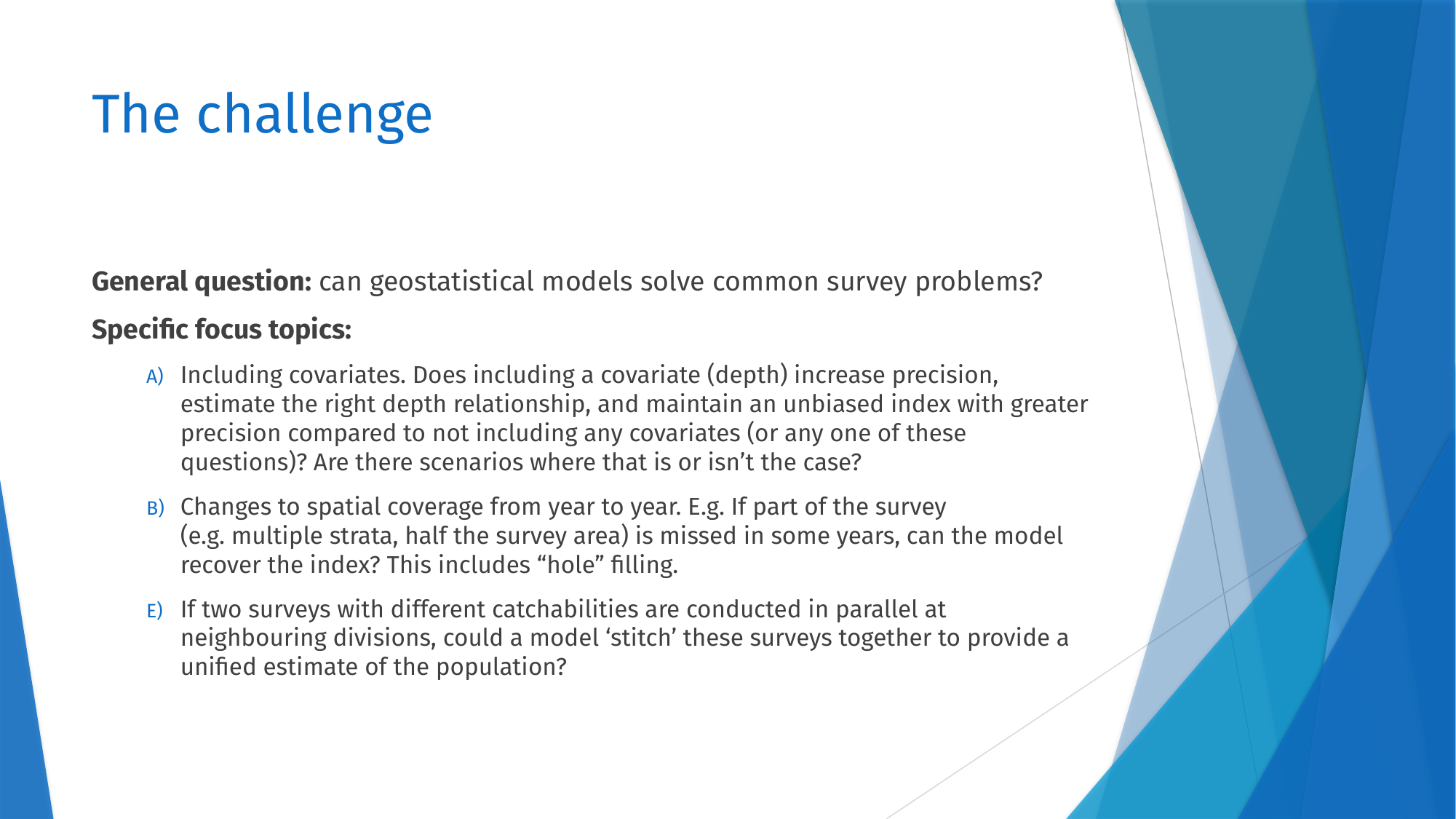

# The challenge
General question: can geostatistical models solve common survey problems?
Specific focus topics:
Including covariates. Does including a covariate (depth) increase precision, estimate the right depth relationship, and maintain an unbiased index with greater precision compared to not including any covariates (or any one of these questions)? Are there scenarios where that is or isn’t the case?
Changes to spatial coverage from year to year. E.g. If part of the survey (e.g. multiple strata, half the survey area) is missed in some years, can the model recover the index? This includes “hole” filling.
If two surveys with different catchabilities are conducted in parallel at neighbouring divisions, could a model ‘stitch’ these surveys together to provide a unified estimate of the population?